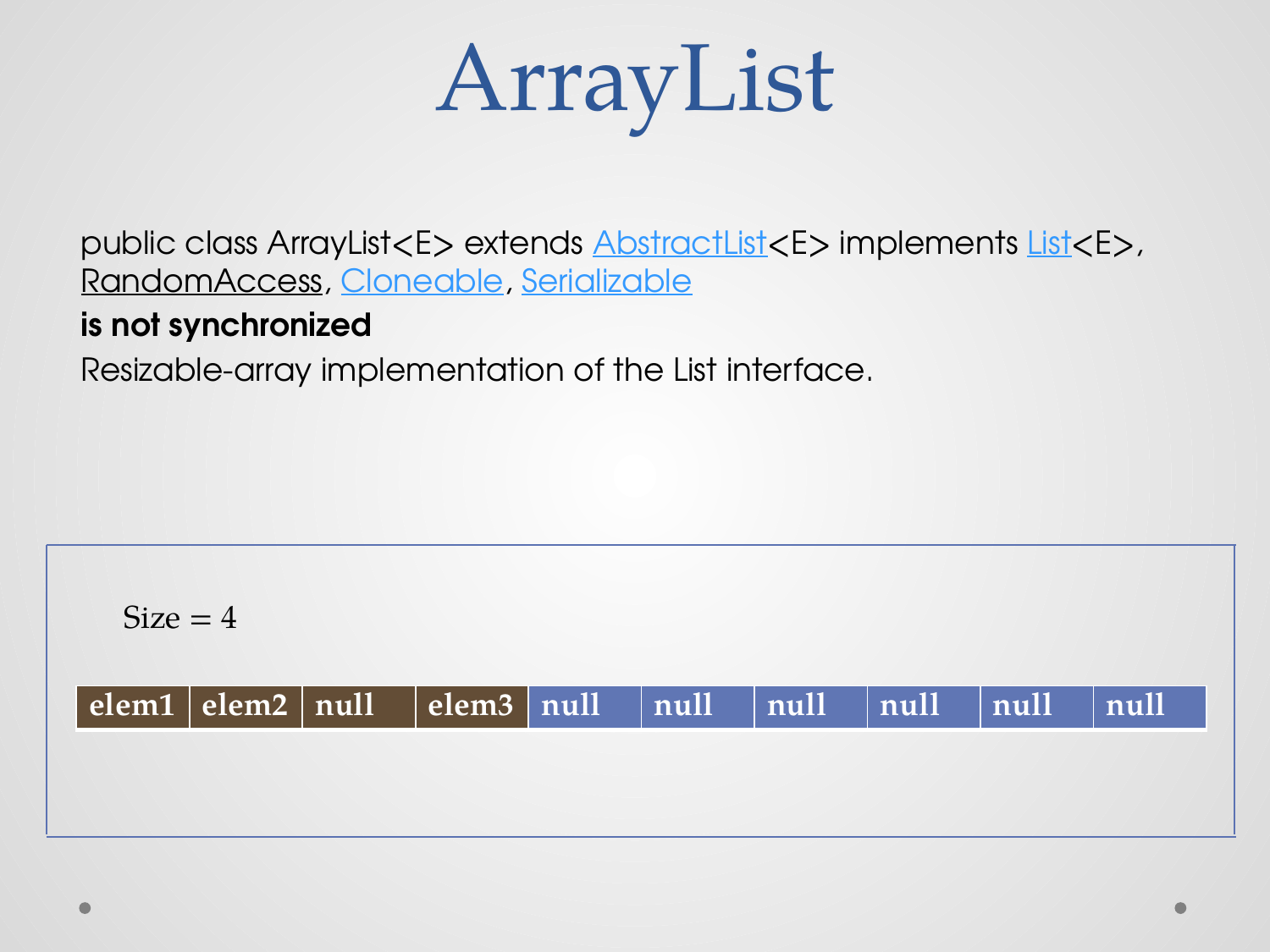

# ArrayList
public class ArrayList<E> extends AbstractList<E> implements List<E>, RandomAccess, Cloneable, Serializable
is not synchronized
Resizable-array implementation of the List interface.

Size = 4
| elem1 | elem2 | null | elem3 | null | null | null | null | null | null |
| --- | --- | --- | --- | --- | --- | --- | --- | --- | --- |